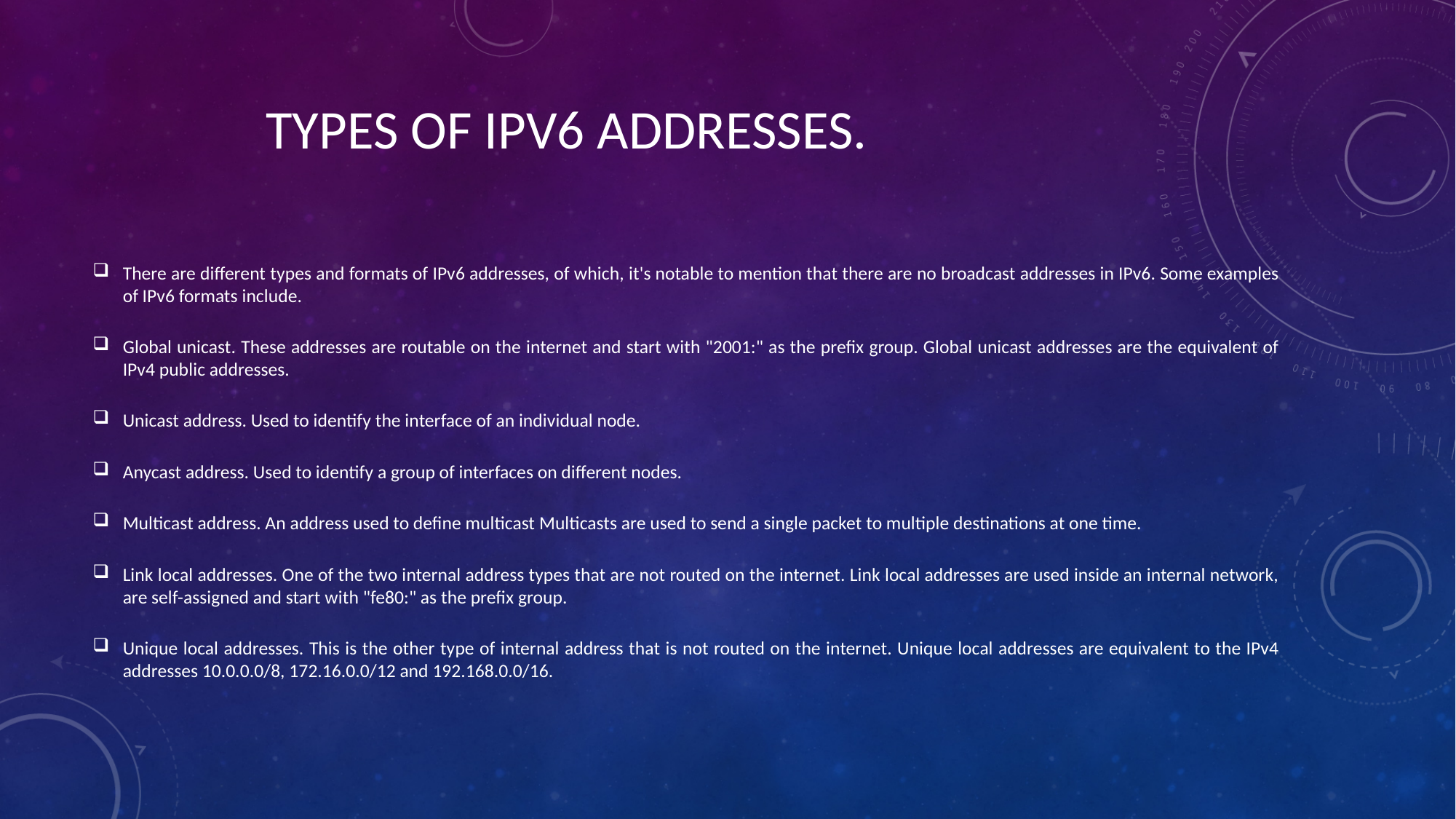

# Types of IPv6 addresses.
There are different types and formats of IPv6 addresses, of which, it's notable to mention that there are no broadcast addresses in IPv6. Some examples of IPv6 formats include.

Global unicast. These addresses are routable on the internet and start with "2001:" as the prefix group. Global unicast addresses are the equivalent of IPv4 public addresses.

Unicast address. Used to identify the interface of an individual node.

Anycast address. Used to identify a group of interfaces on different nodes.

Multicast address. An address used to define multicast Multicasts are used to send a single packet to multiple destinations at one time.

Link local addresses. One of the two internal address types that are not routed on the internet. Link local addresses are used inside an internal network, are self-assigned and start with "fe80:" as the prefix group.

Unique local addresses. This is the other type of internal address that is not routed on the internet. Unique local addresses are equivalent to the IPv4 addresses 10.0.0.0/8, 172.16.0.0/12 and 192.168.0.0/16.